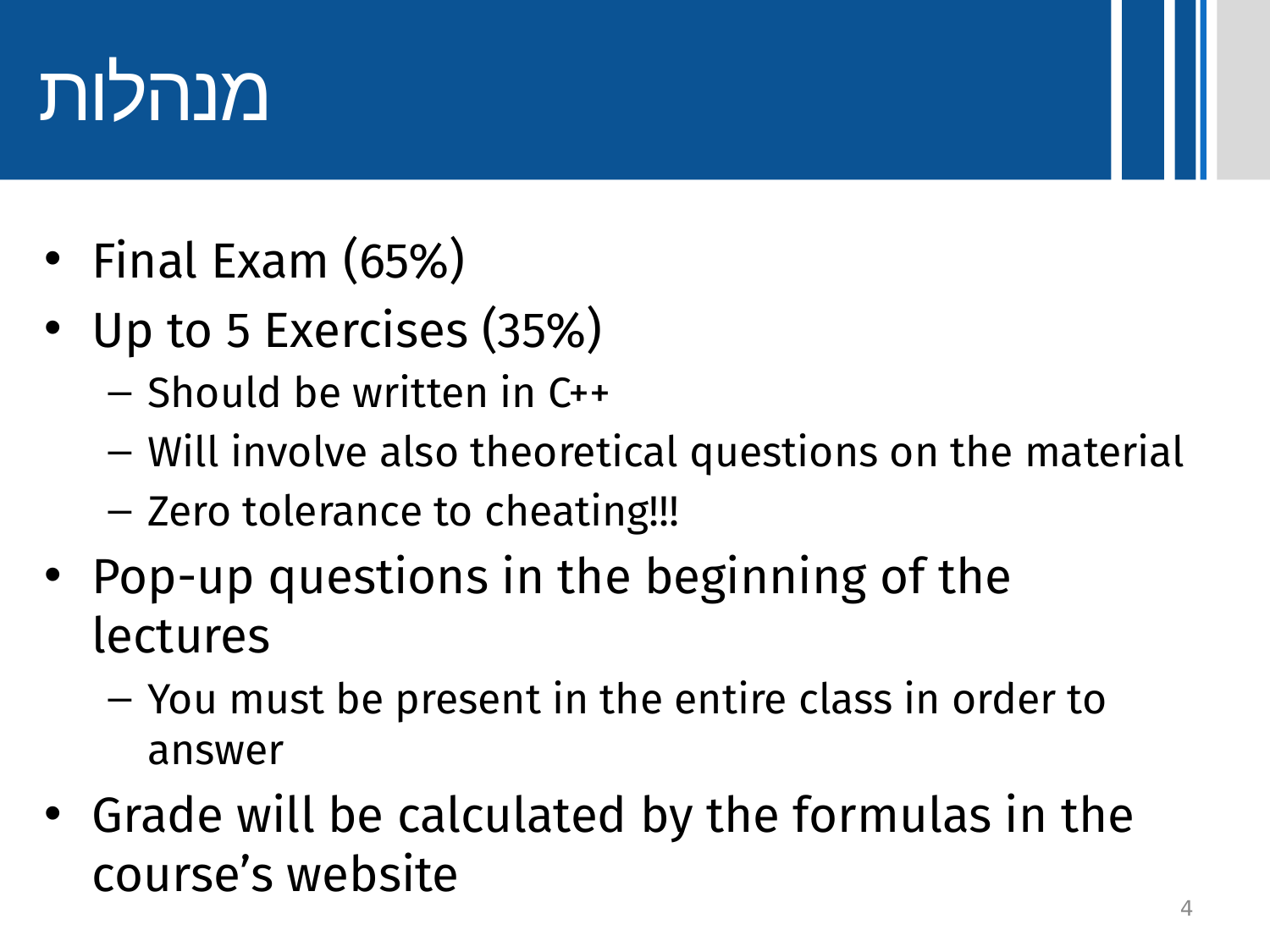

# מנהלות
Final Exam (65%)
Up to 5 Exercises (35%)
Should be written in C++
Will involve also theoretical questions on the material
Zero tolerance to cheating!!!
Pop-up questions in the beginning of the lectures
You must be present in the entire class in order to answer
Grade will be calculated by the formulas in the course’s website

4